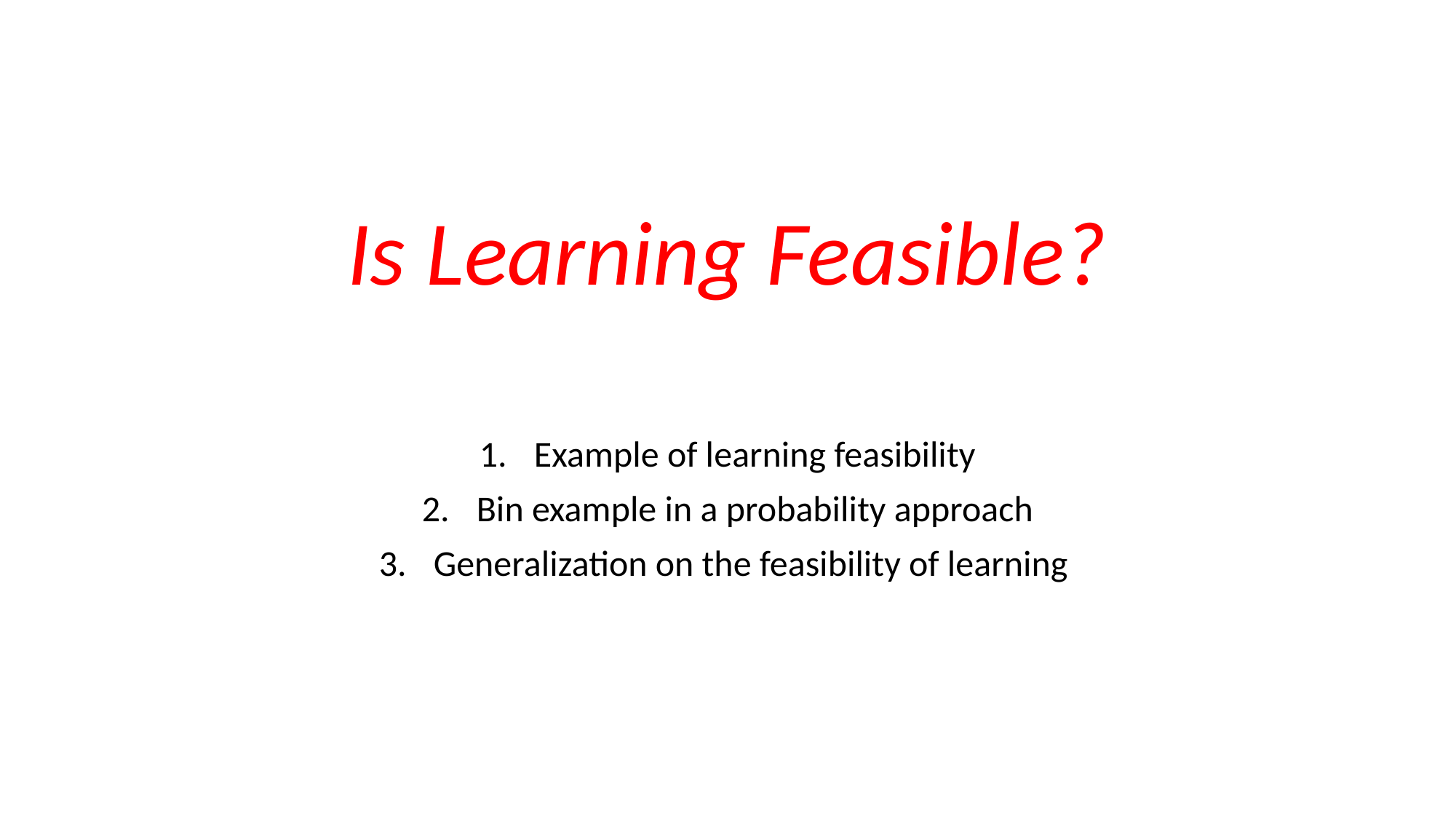

# Is Learning Feasible?
Example of learning feasibility
Bin example in a probability approach
Generalization on the feasibility of learning